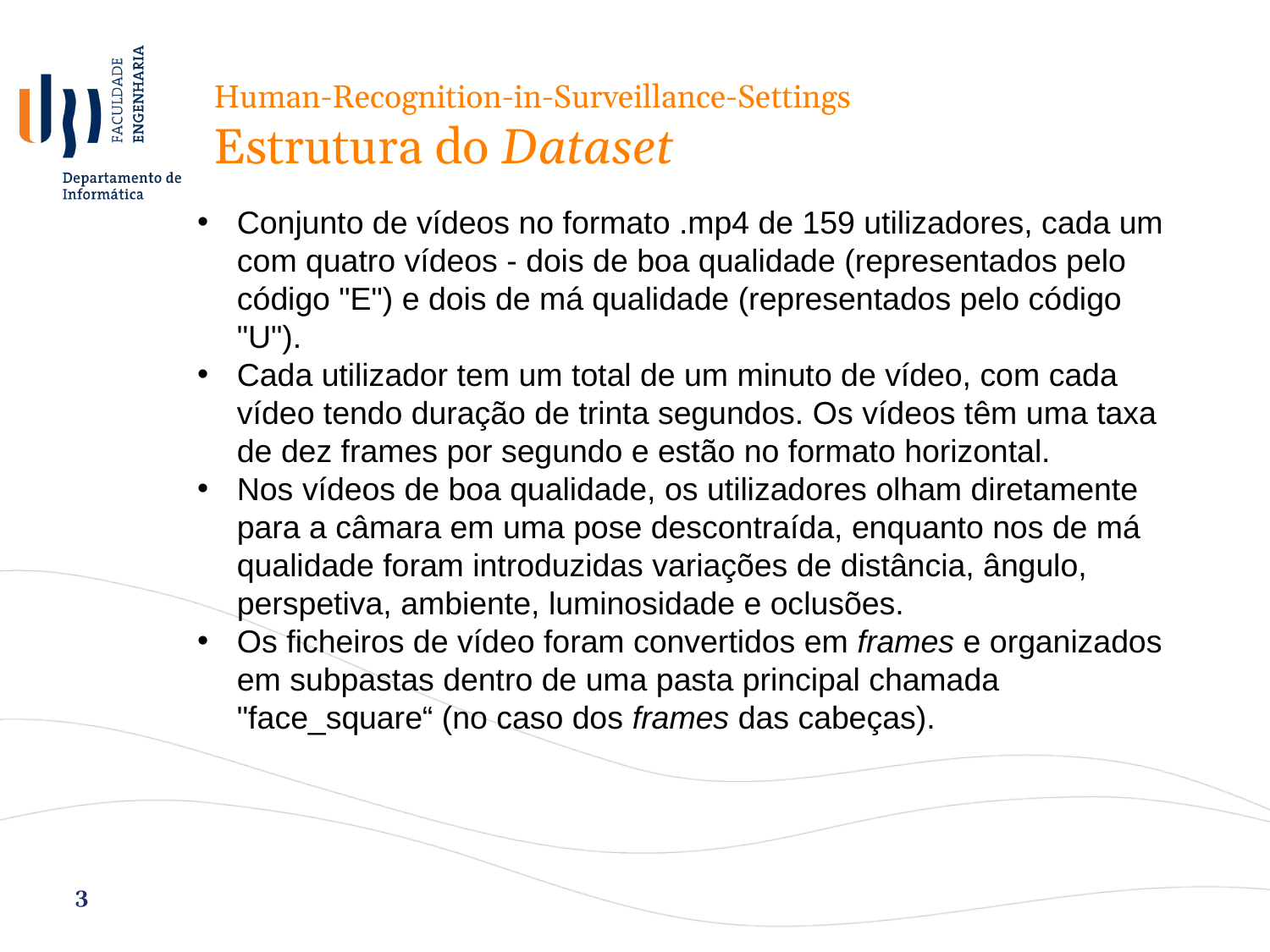

Human-Recognition-in-Surveillance-Settings
Estrutura do Dataset
Conjunto de vídeos no formato .mp4 de 159 utilizadores, cada um com quatro vídeos - dois de boa qualidade (representados pelo código "E") e dois de má qualidade (representados pelo código "U").
Cada utilizador tem um total de um minuto de vídeo, com cada vídeo tendo duração de trinta segundos. Os vídeos têm uma taxa de dez frames por segundo e estão no formato horizontal.
Nos vídeos de boa qualidade, os utilizadores olham diretamente para a câmara em uma pose descontraída, enquanto nos de má qualidade foram introduzidas variações de distância, ângulo, perspetiva, ambiente, luminosidade e oclusões.
Os ficheiros de vídeo foram convertidos em frames e organizados em subpastas dentro de uma pasta principal chamada "face_square“ (no caso dos frames das cabeças).
3